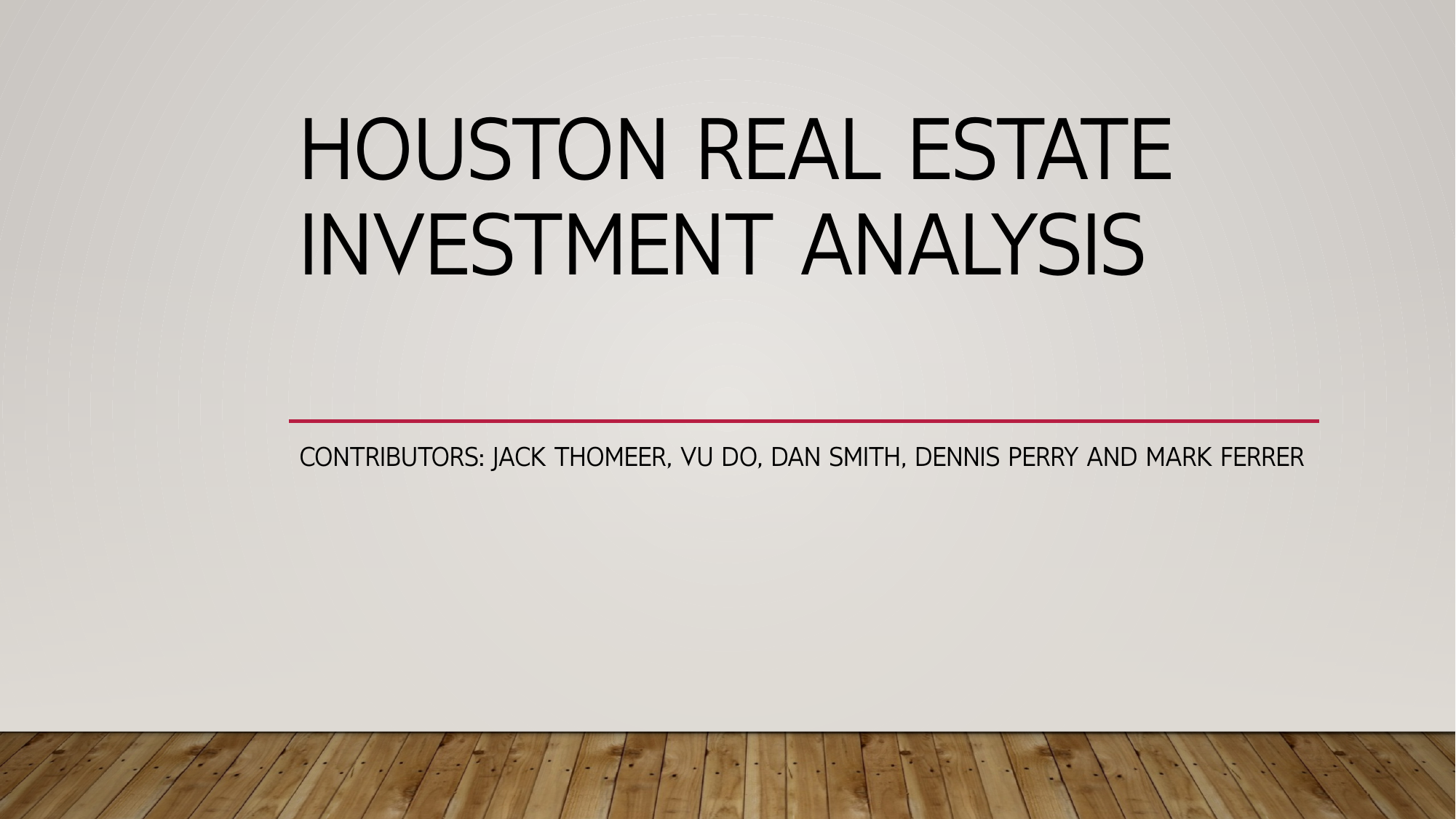

# Houston Real Estate Investment Analysis
Contributors: Jack Thomeer, Vu Do, Dan Smith, Dennis Perry and Mark Ferrer